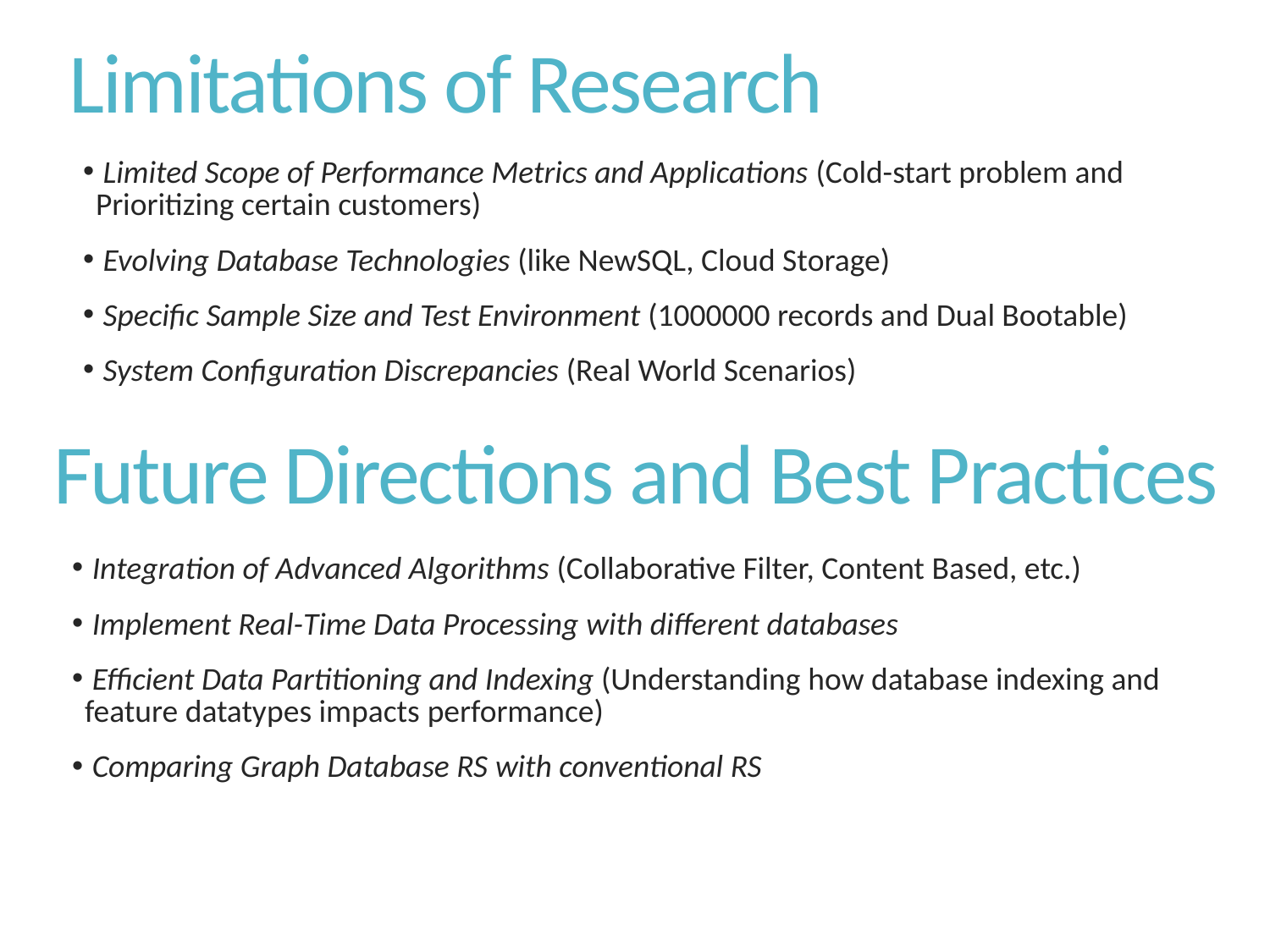

# Limitations of Research
 Limited Scope of Performance Metrics and Applications (Cold-start problem and Prioritizing certain customers)
 Evolving Database Technologies (like NewSQL, Cloud Storage)
 Specific Sample Size and Test Environment (1000000 records and Dual Bootable)
 System Configuration Discrepancies (Real World Scenarios)
Future Directions and Best Practices
 Integration of Advanced Algorithms (Collaborative Filter, Content Based, etc.)
 Implement Real-Time Data Processing with different databases
 Efficient Data Partitioning and Indexing (Understanding how database indexing and feature datatypes impacts performance)
 Comparing Graph Database RS with conventional RS